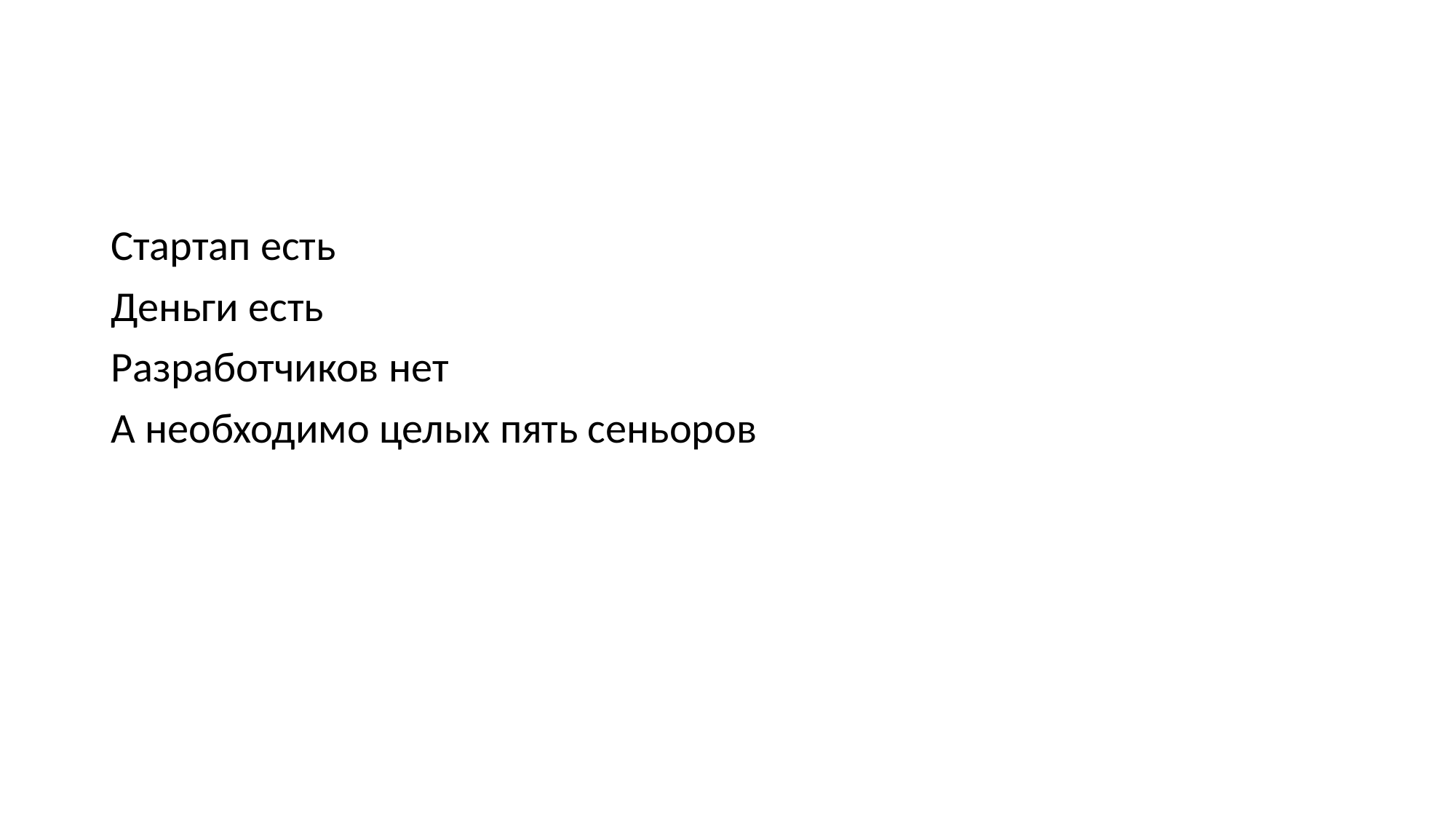

#
Стартап есть
Деньги есть
Разработчиков нет
А необходимо целых пять сеньоров